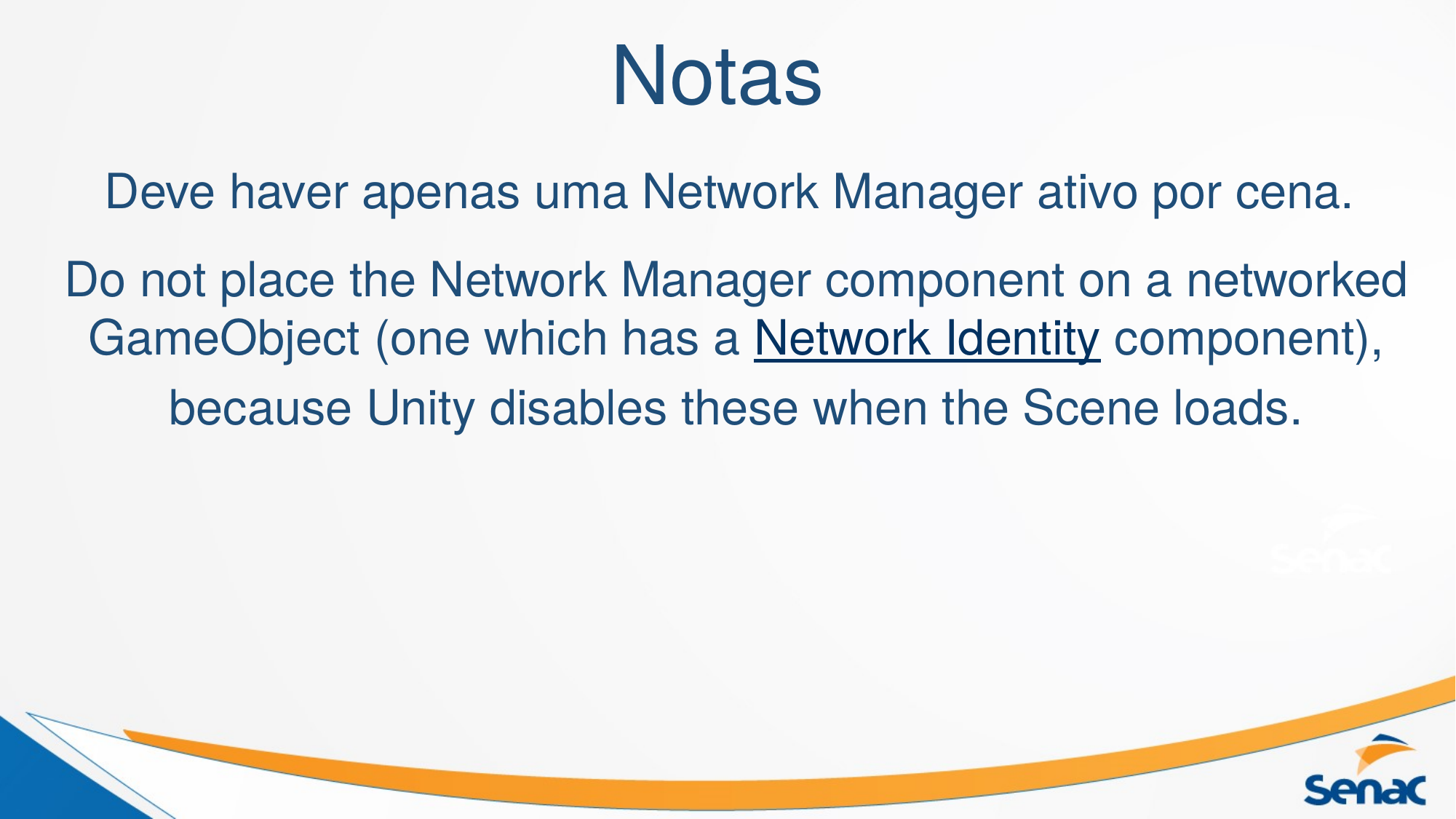

# Notas
Deve haver apenas uma Network Manager ativo por cena.
Do not place the Network Manager component on a networked GameObject (one which has a Network Identity component), because Unity disables these when the Scene loads.